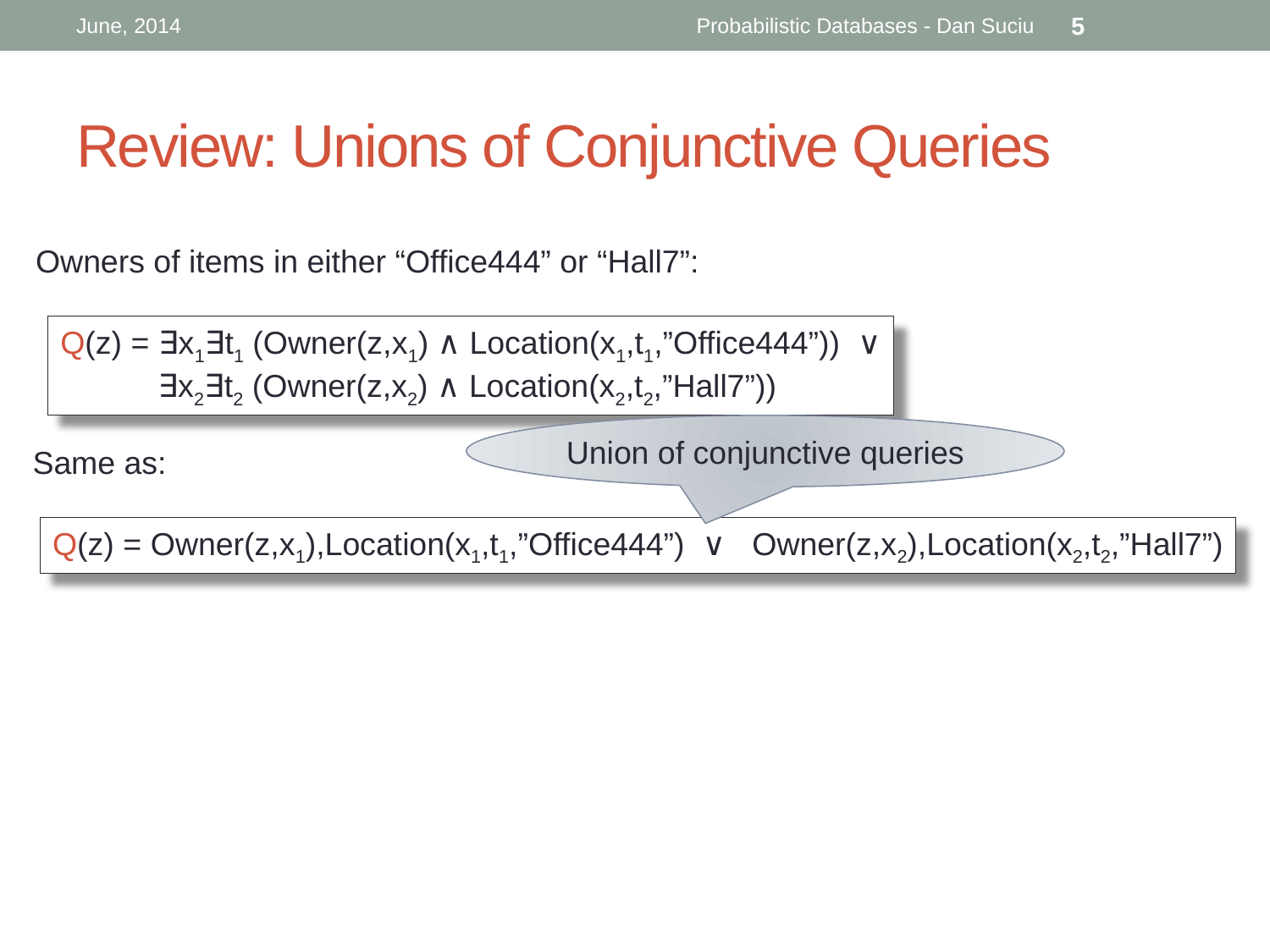

June, 2014
Probabilistic Databases - Dan Suciu
5
# Review: Unions of Conjunctive Queries
Owners of items in either “Office444” or “Hall7”:
Q(z) = ∃x1∃t1 (Owner(z,x1) ∧ Location(x1,t1,”Office444”))  ∨
           ∃x2∃t2 (Owner(z,x2) ∧ Location(x2,t2,”Hall7”))
Union of conjunctive queries
Same as:
Q(z) = Owner(z,x1),Location(x1,t1,”Office444”)  ∨   Owner(z,x2),Location(x2,t2,”Hall7”)